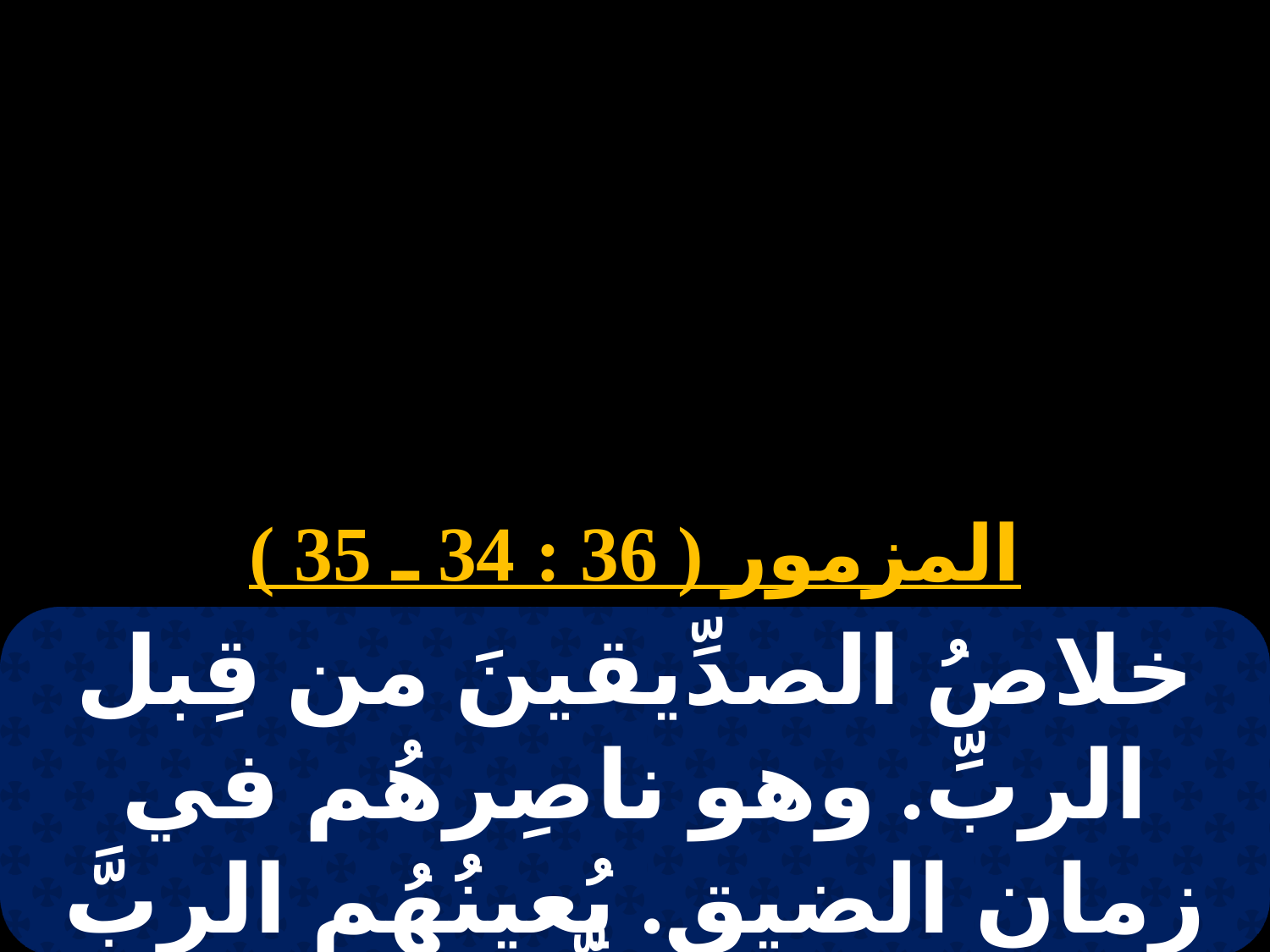

# 13 برمهات
المزمور ( 36 : 34 ـ 35 )
خلاصُ الصدِّيقينَ من قِبل الربِّ. وهو ناصِرهُم في زمانِ الضيقِ. يُعينُهُم الربَّ ويُنَجيَّهُم. ويُخلِّصُهُم لأنهُم تَوكَّلوا عليهِ.